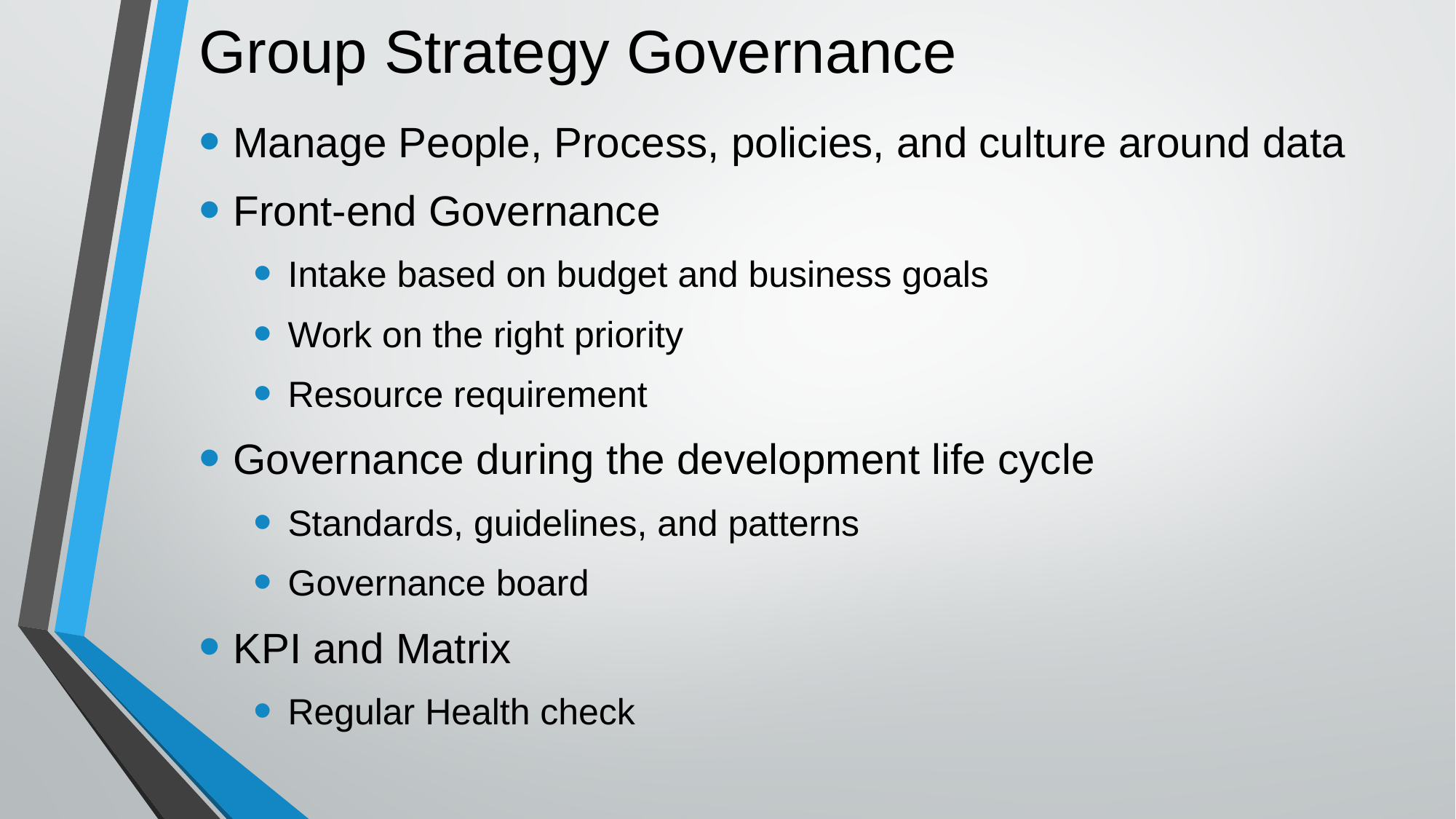

# Group Strategy Governance
Manage People, Process, policies, and culture around data
Front-end Governance
Intake based on budget and business goals
Work on the right priority
Resource requirement
Governance during the development life cycle
Standards, guidelines, and patterns
Governance board
KPI and Matrix
Regular Health check